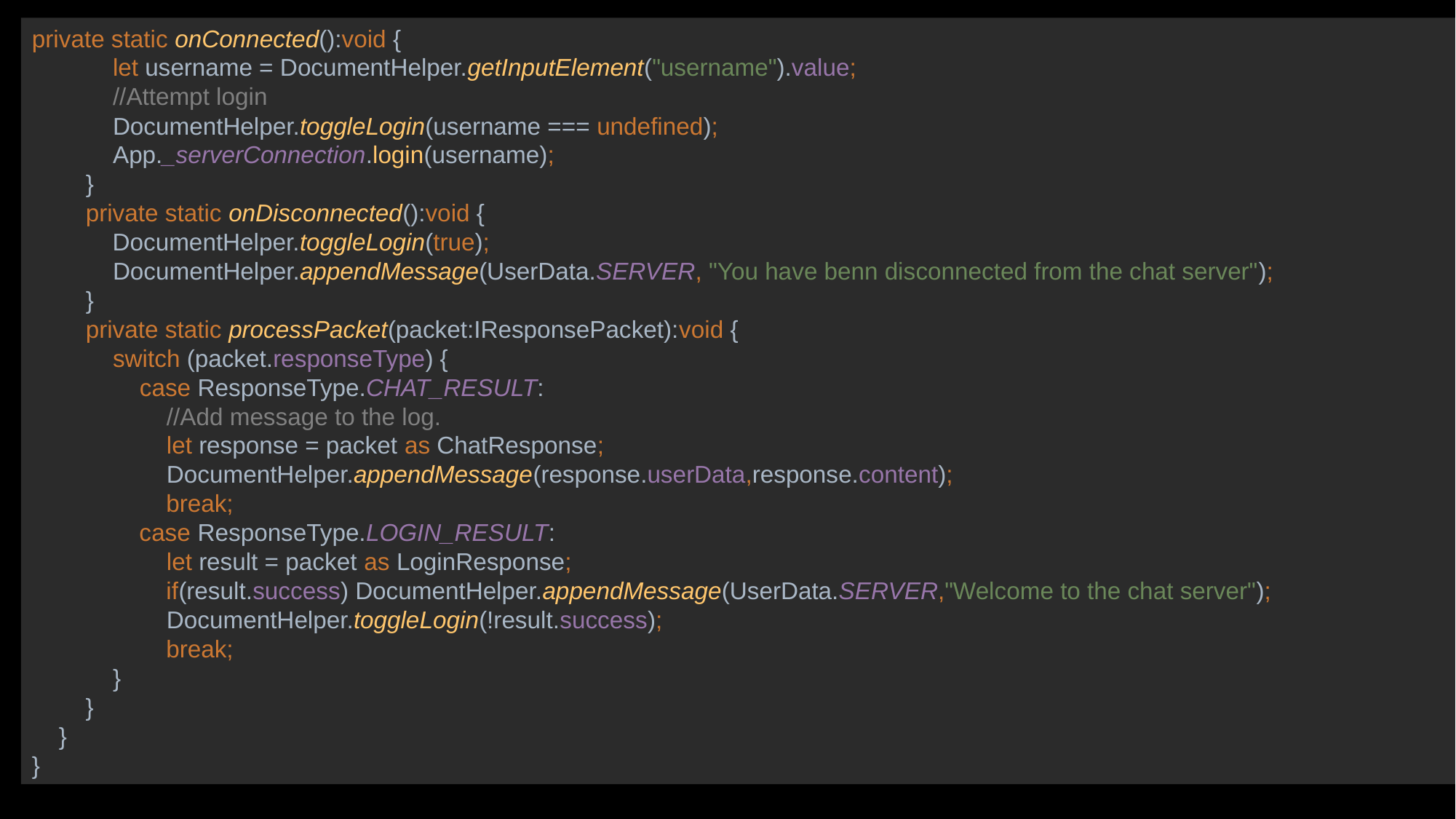

private static onConnected():void {
            let username = DocumentHelper.getInputElement("username").value;
            //Attempt login
            DocumentHelper.toggleLogin(username === undefined);
            App._serverConnection.login(username);
        }
        private static onDisconnected():void {
            DocumentHelper.toggleLogin(true);
            DocumentHelper.appendMessage(UserData.SERVER, "You have benn disconnected from the chat server");
        }
        private static processPacket(packet:IResponsePacket):void {
            switch (packet.responseType) {
                case ResponseType.CHAT_RESULT:
                    //Add message to the log.
                    let response = packet as ChatResponse;
                    DocumentHelper.appendMessage(response.userData,response.content);
                    break;
                case ResponseType.LOGIN_RESULT:
                    let result = packet as LoginResponse;
                    if(result.success) DocumentHelper.appendMessage(UserData.SERVER,"Welcome to the chat server");
                    DocumentHelper.toggleLogin(!result.success);
                    break;
            }
        }
    }
}